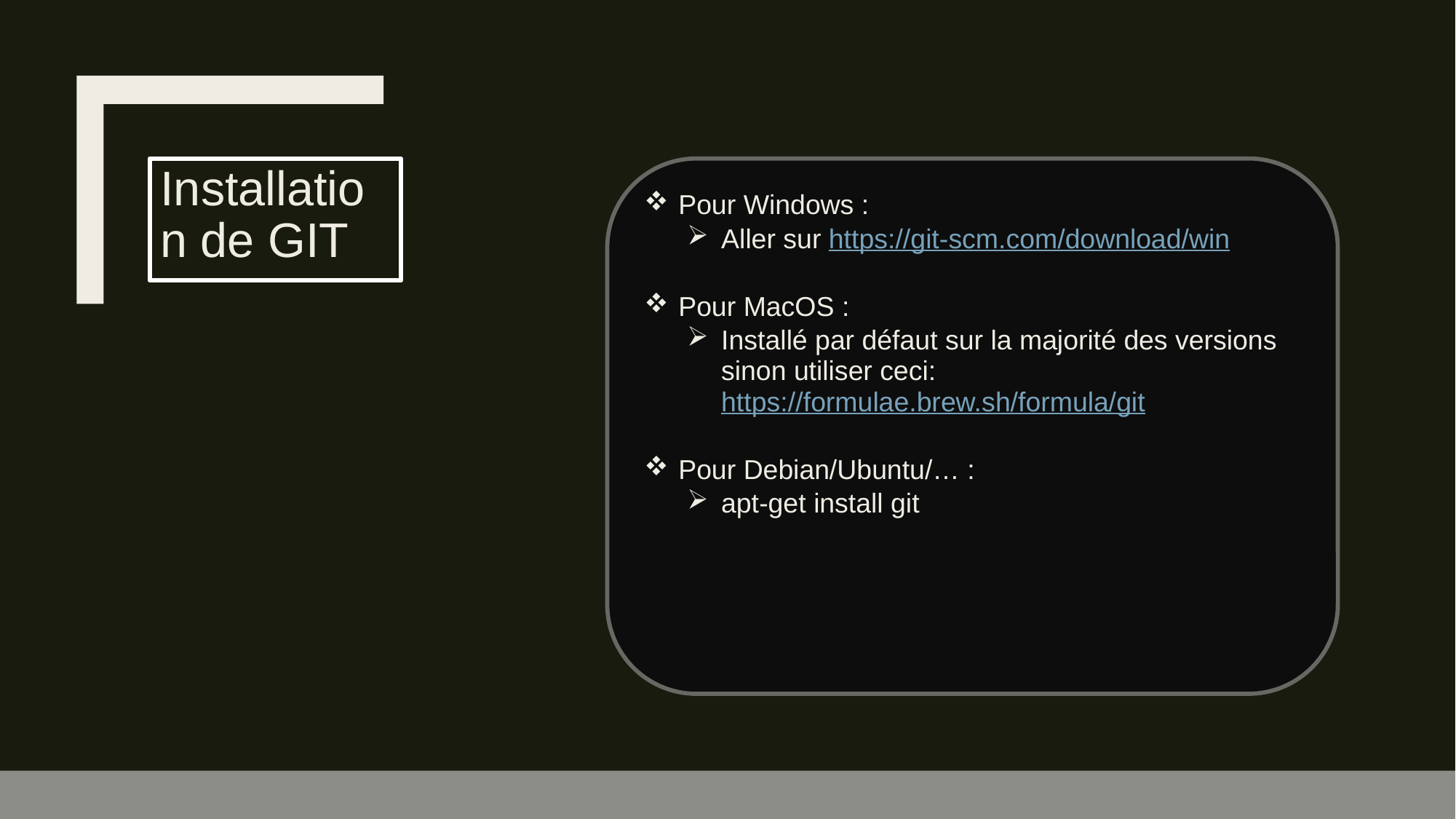

# Installation de GIT
Pour Windows :
Aller sur https://git-scm.com/download/win

Pour MacOS :
Installé par défaut sur la majorité des versions sinon utiliser ceci: https://formulae.brew.sh/formula/git

Pour Debian/Ubuntu/… :
apt-get install git